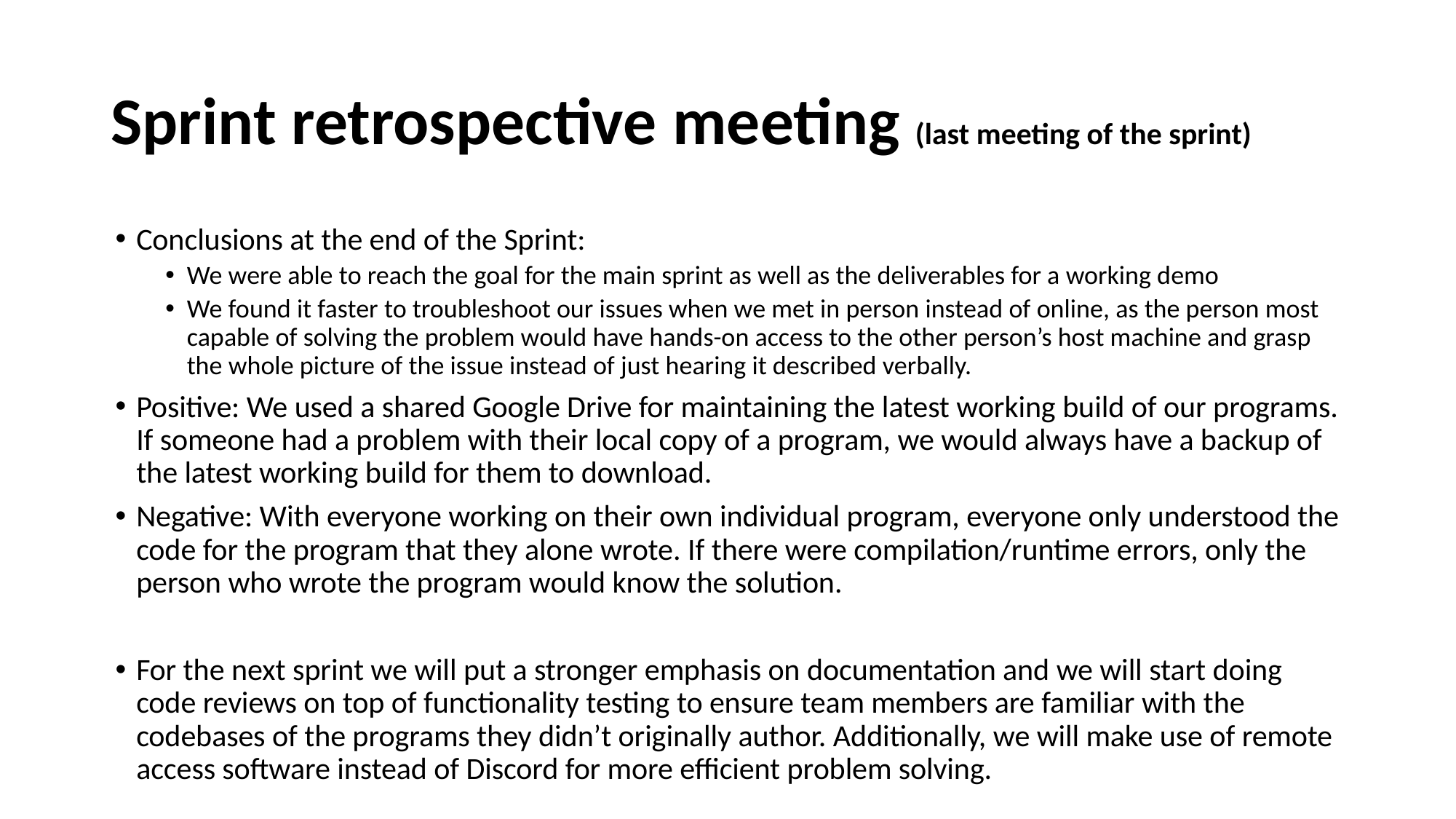

# Sprint retrospective meeting (last meeting of the sprint)
Conclusions at the end of the Sprint:
We were able to reach the goal for the main sprint as well as the deliverables for a working demo
We found it faster to troubleshoot our issues when we met in person instead of online, as the person most capable of solving the problem would have hands-on access to the other person’s host machine and grasp the whole picture of the issue instead of just hearing it described verbally.
Positive: We used a shared Google Drive for maintaining the latest working build of our programs. If someone had a problem with their local copy of a program, we would always have a backup of the latest working build for them to download.
Negative: With everyone working on their own individual program, everyone only understood the code for the program that they alone wrote. If there were compilation/runtime errors, only the person who wrote the program would know the solution.

For the next sprint we will put a stronger emphasis on documentation and we will start doing code reviews on top of functionality testing to ensure team members are familiar with the codebases of the programs they didn’t originally author. Additionally, we will make use of remote access software instead of Discord for more efficient problem solving.